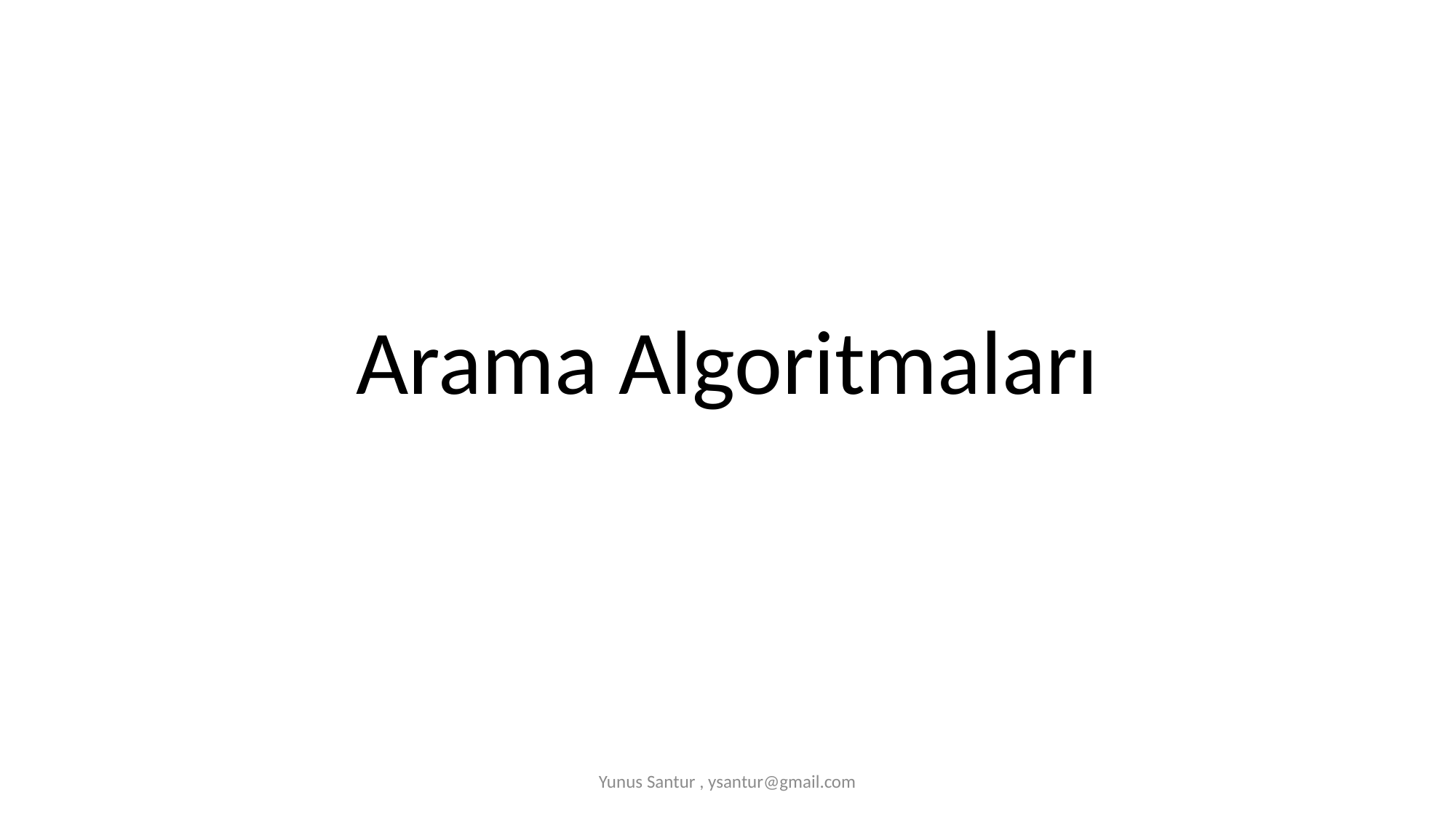

# Arama Algoritmaları
Yunus Santur , ysantur@gmail.com